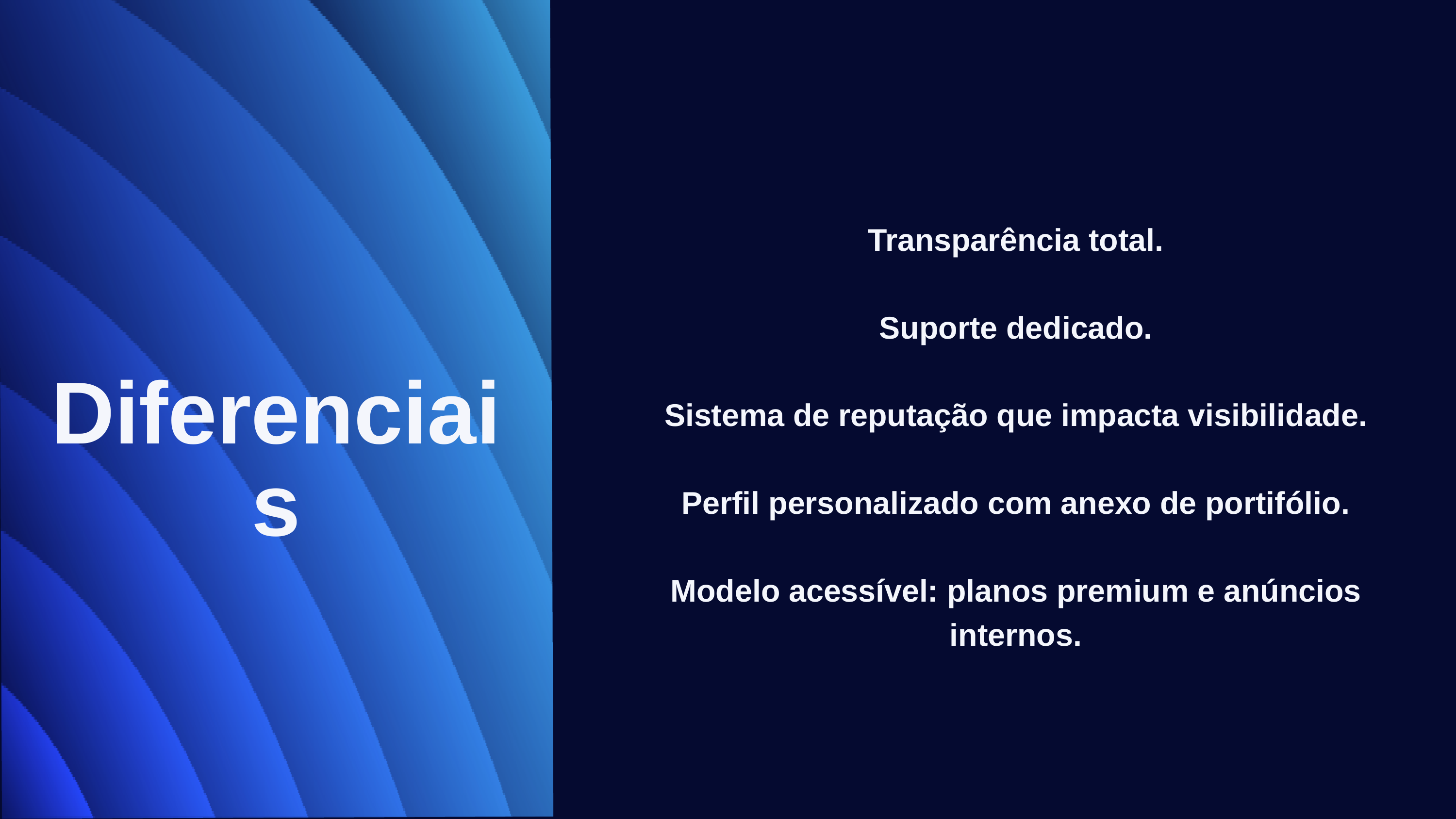

Transparência total.

Suporte dedicado.

Sistema de reputação que impacta visibilidade.

Perfil personalizado com anexo de portifólio.

Modelo acessível: planos premium e anúncios internos.

Diferenciais